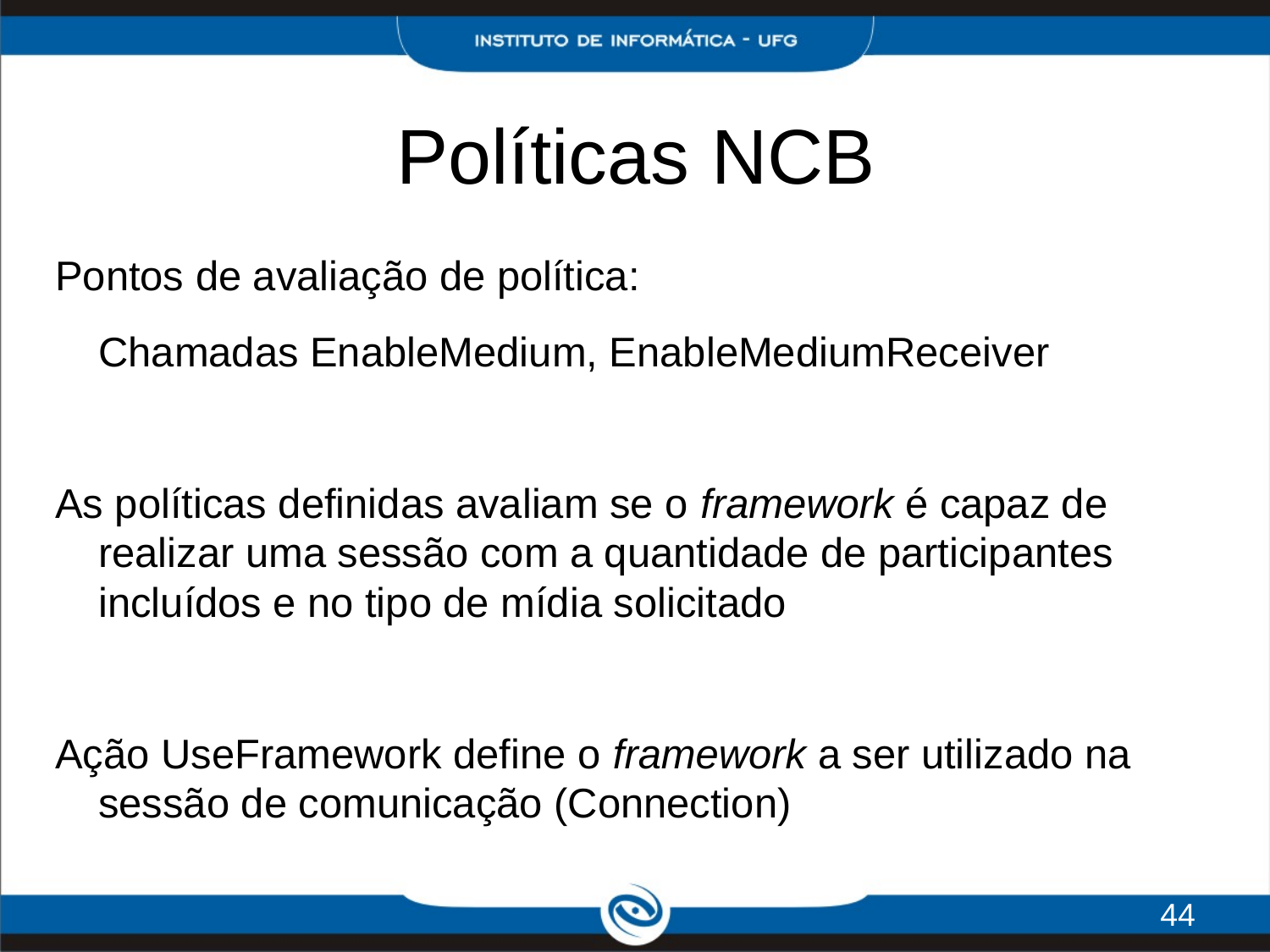

# Políticas NCB
Pontos de avaliação de política:
	Chamadas EnableMedium, EnableMediumReceiver

As políticas definidas avaliam se o framework é capaz de realizar uma sessão com a quantidade de participantes incluídos e no tipo de mídia solicitado

Ação UseFramework define o framework a ser utilizado na sessão de comunicação (Connection)